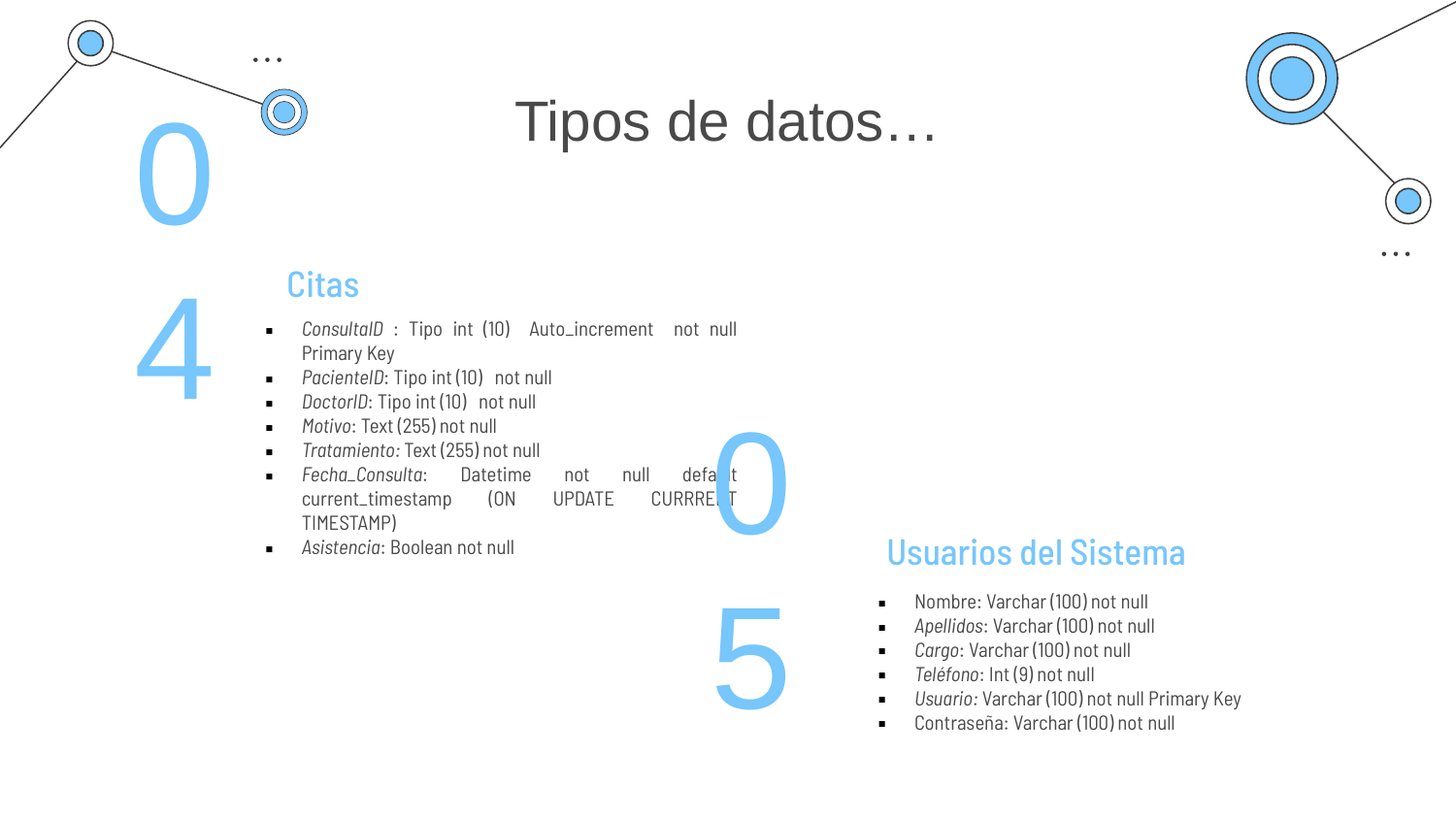

# Tipos de datos…
Citas
04
ConsultaID : Tipo int (10)  Auto_increment  not null Primary Key
PacienteID: Tipo int (10)   not null
DoctorID: Tipo int (10)   not null
Motivo: Text (255) not null
Tratamiento: Text (255) not null
Fecha_Consulta: Datetime not null default current_timestamp (ON UPDATE CURRRENT TIMESTAMP)
Asistencia: Boolean not null

Usuarios del Sistema
Nombre: Varchar (100) not null
Apellidos: Varchar (100) not null
Cargo: Varchar (100) not null
Teléfono: Int (9) not null
Usuario: Varchar (100) not null Primary Key
Contraseña: Varchar (100) not null

05